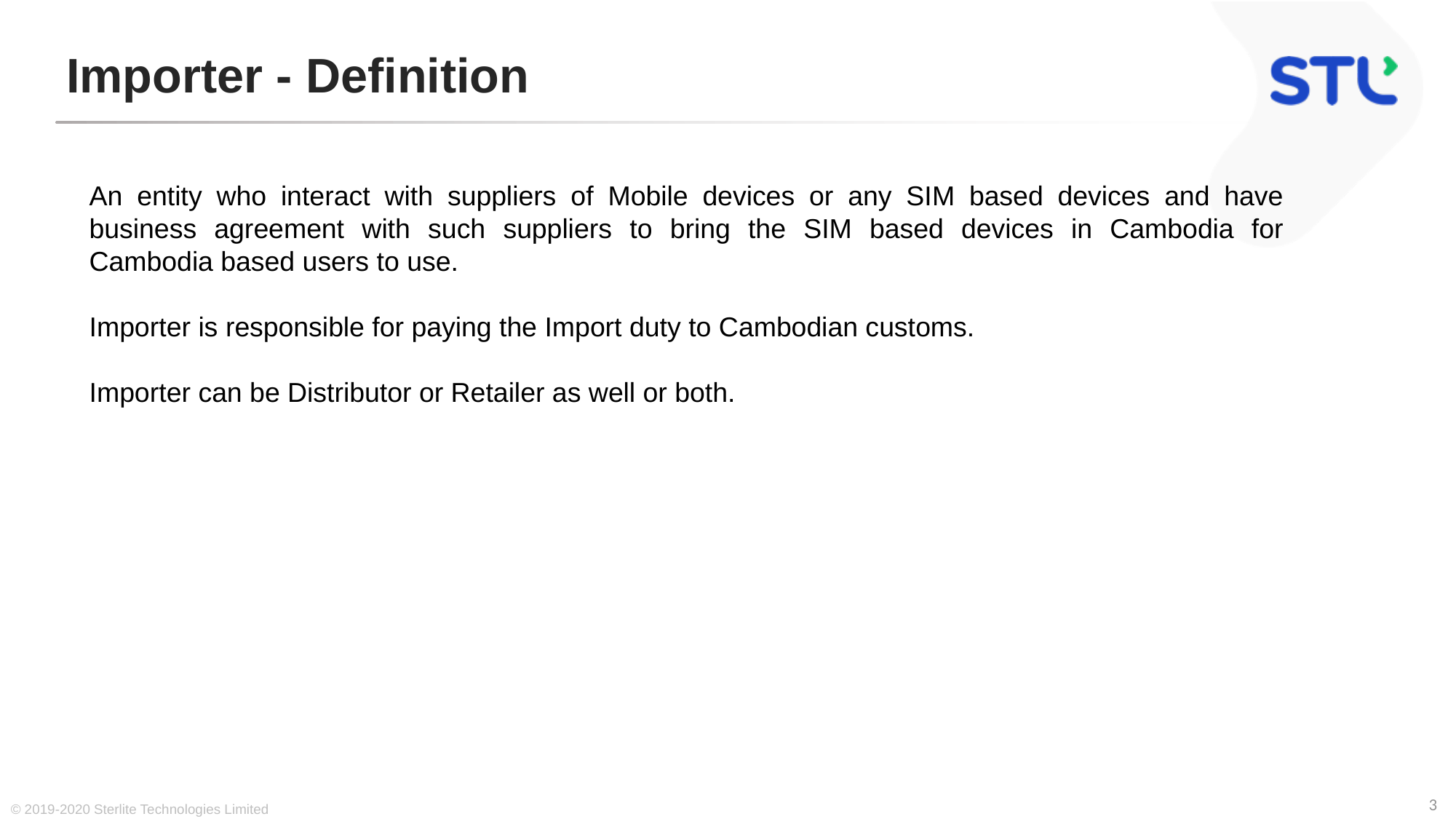

# Importer - Definition
An entity who interact with suppliers of Mobile devices or any SIM based devices and have business agreement with such suppliers to bring the SIM based devices in Cambodia for Cambodia based users to use.

Importer is responsible for paying the Import duty to Cambodian customs.

Importer can be Distributor or Retailer as well or both.

© 2019-2020 Sterlite Technologies Limited
3